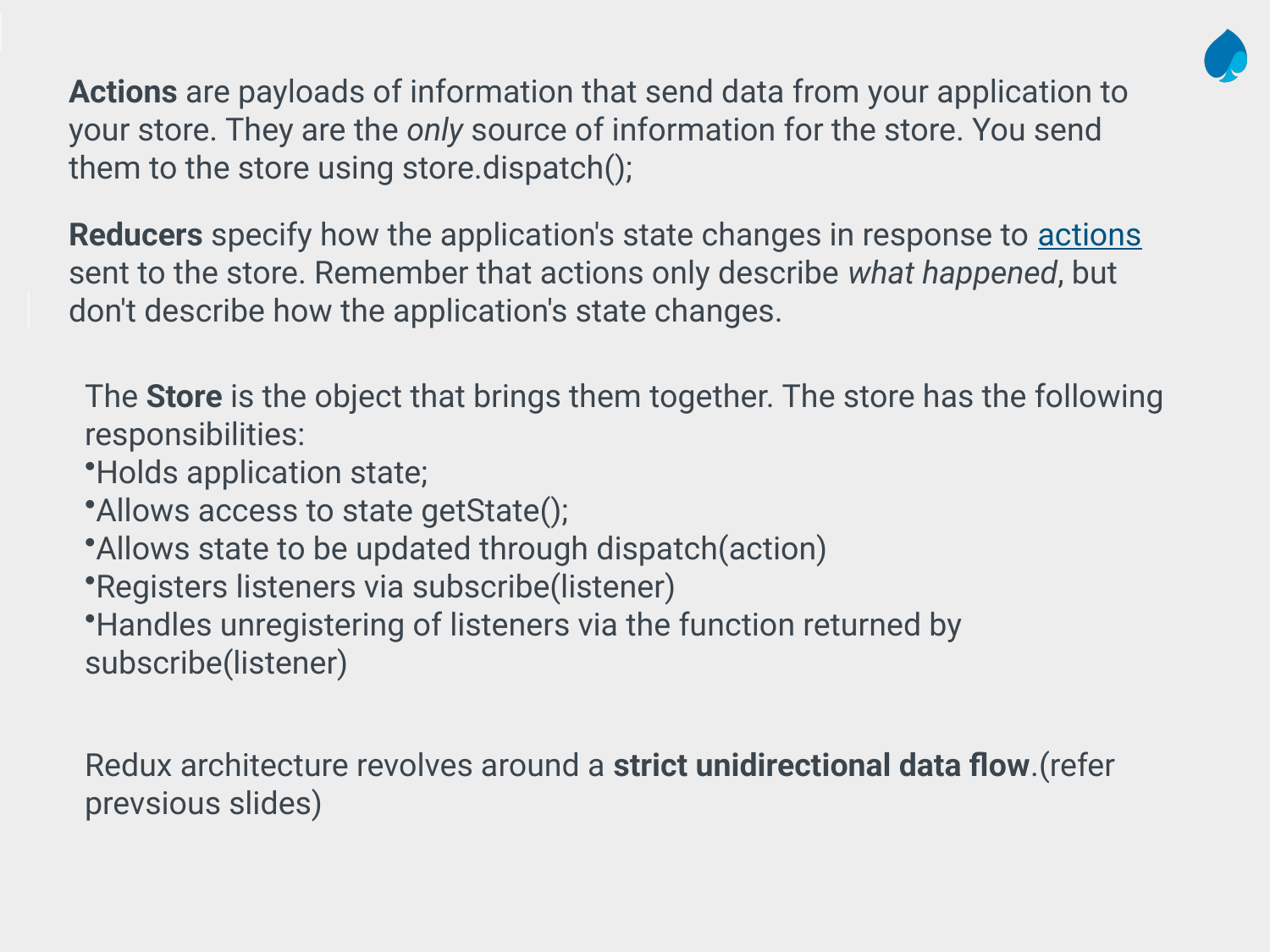

Actions are payloads of information that send data from your application to your store. They are the only source of information for the store. You send them to the store using store.dispatch();

Reducers specify how the application's state changes in response to actions sent to the store. Remember that actions only describe what happened, but don't describe how the application's state changes.

The Store is the object that brings them together. The store has the following responsibilities:
Holds application state;
Allows access to state getState();
Allows state to be updated through dispatch(action)
Registers listeners via subscribe(listener)
Handles unregistering of listeners via the function returned by subscribe(listener)

Redux architecture revolves around a strict unidirectional data flow.(refer prevsious slides)